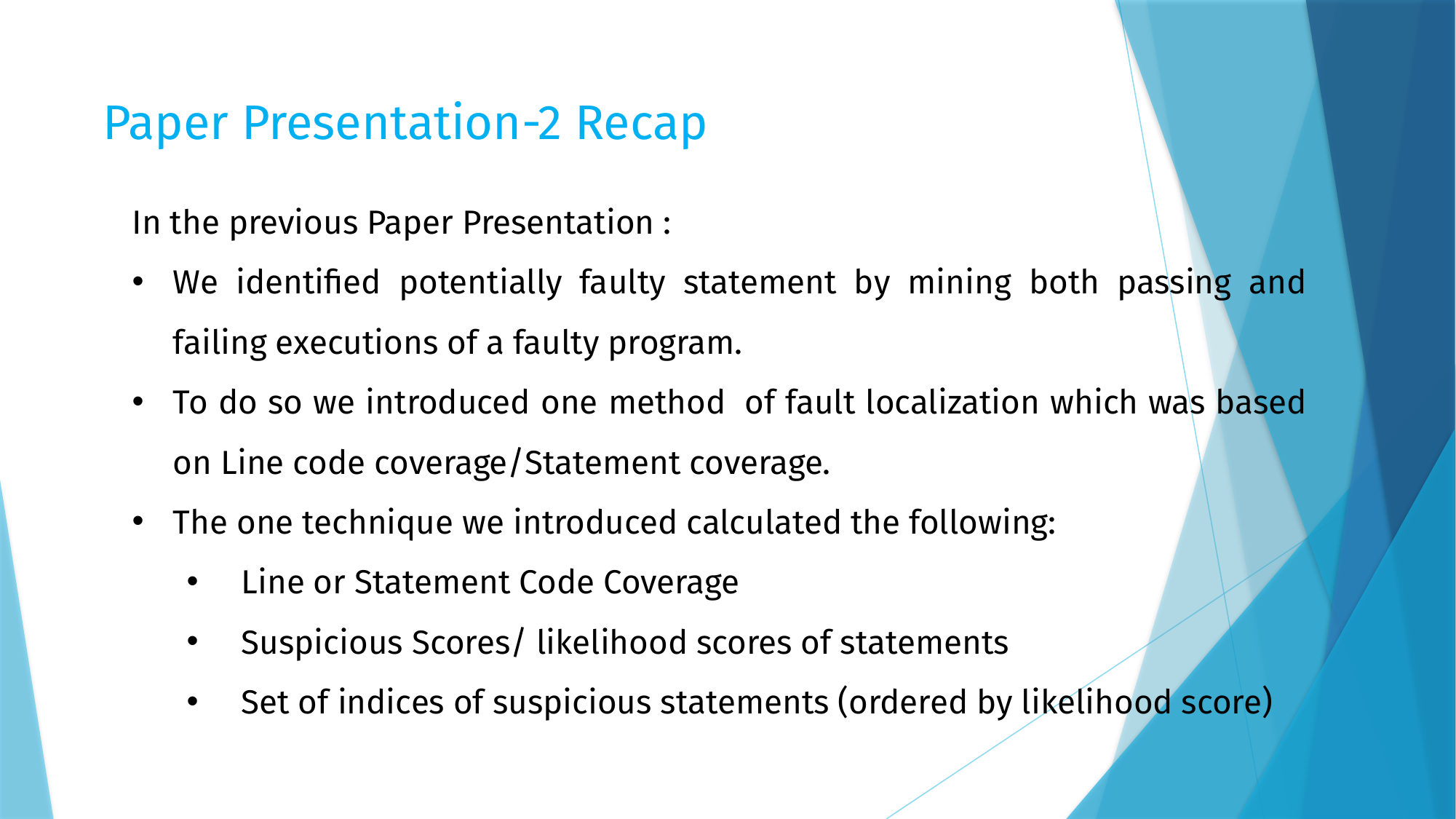

Paper Presentation-2 Recap
In the previous Paper Presentation :
We identified potentially faulty statement by mining both passing and failing executions of a faulty program.
To do so we introduced one method  of fault localization which was based on Line code coverage/Statement coverage.
The one technique we introduced calculated the following:
Line or Statement Code Coverage
Suspicious Scores/ likelihood scores of statements
Set of indices of suspicious statements (ordered by likelihood score)